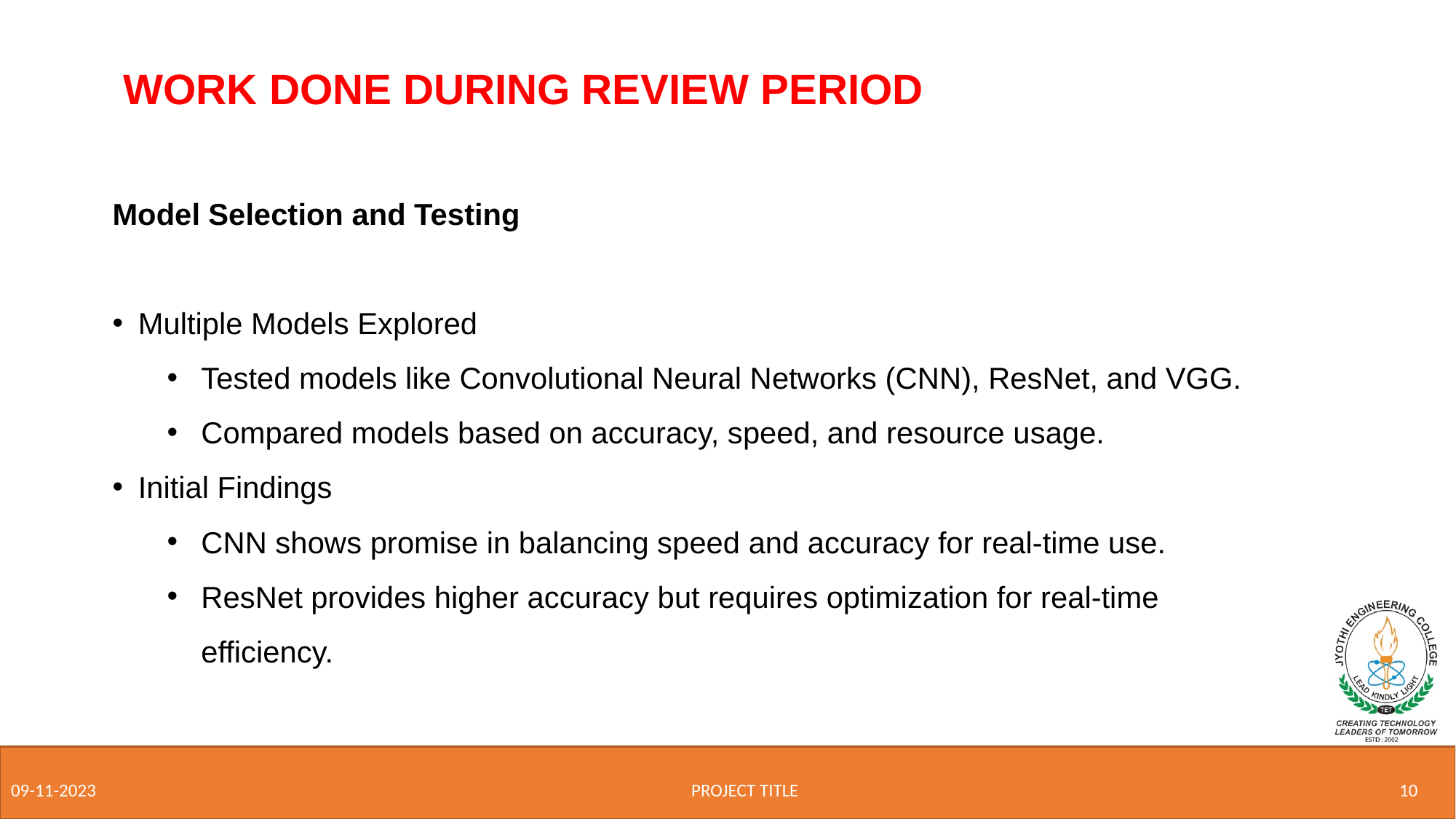

WORK DONE DURING REVIEW PERIOD
Model Selection and Testing

Multiple Models Explored
Tested models like Convolutional Neural Networks (CNN), ResNet, and VGG.
Compared models based on accuracy, speed, and resource usage.
Initial Findings
CNN shows promise in balancing speed and accuracy for real-time use.
ResNet provides higher accuracy but requires optimization for real-time efficiency.
PROJECT TITLE
10
09-11-2023